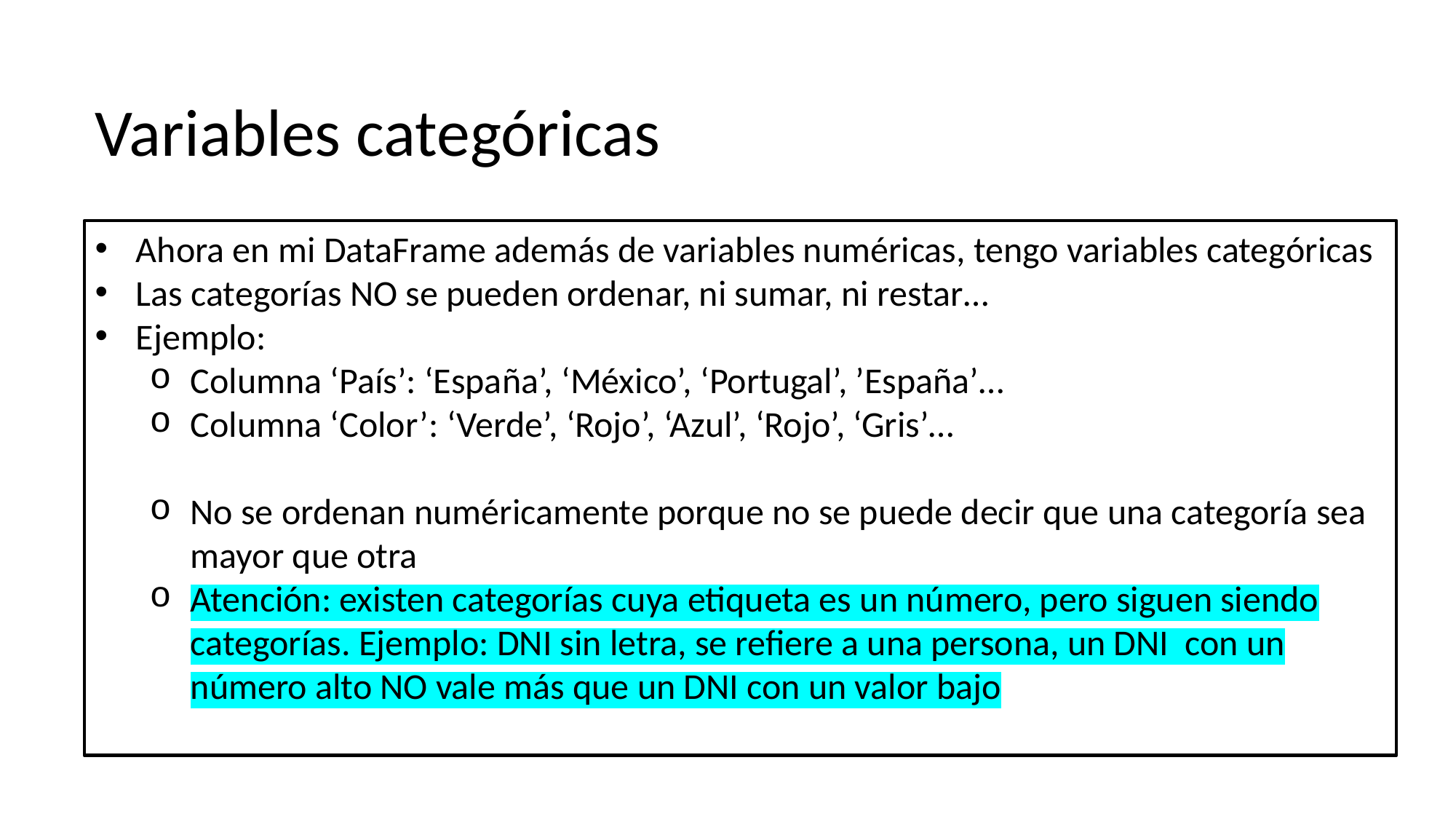

Variables categóricas
Ahora en mi DataFrame además de variables numéricas, tengo variables categóricas
Las categorías NO se pueden ordenar, ni sumar, ni restar…
Ejemplo:
Columna ‘País’: ‘España’, ‘México’, ‘Portugal’, ’España’…
Columna ‘Color’: ‘Verde’, ‘Rojo’, ‘Azul’, ‘Rojo’, ‘Gris’…

No se ordenan numéricamente porque no se puede decir que una categoría sea mayor que otra
Atención: existen categorías cuya etiqueta es un número, pero siguen siendo categorías. Ejemplo: DNI sin letra, se refiere a una persona, un DNI  con un número alto NO vale más que un DNI con un valor bajo